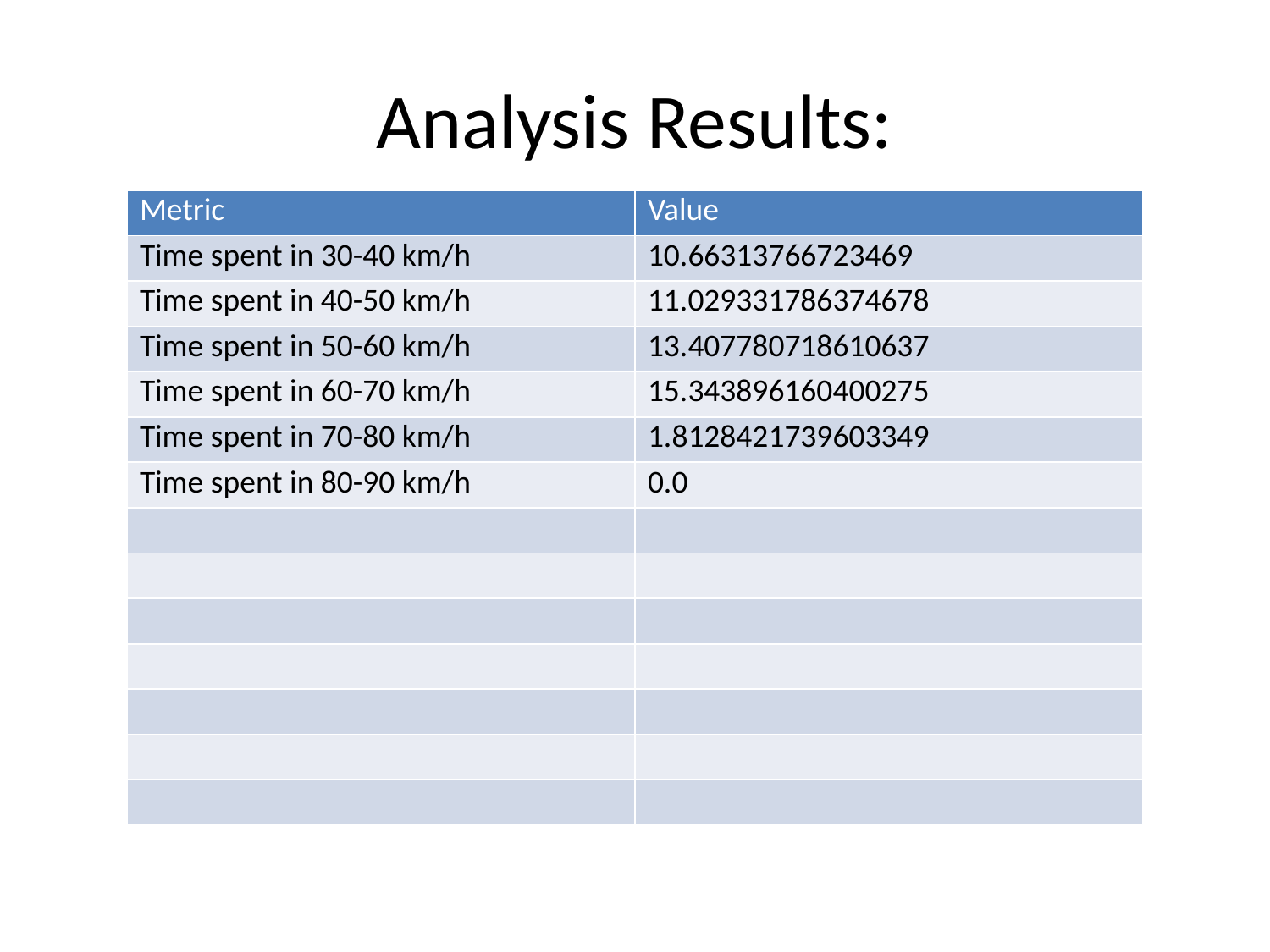

# Analysis Results:
| Metric | Value |
| --- | --- |
| Time spent in 30-40 km/h | 10.66313766723469 |
| Time spent in 40-50 km/h | 11.029331786374678 |
| Time spent in 50-60 km/h | 13.407780718610637 |
| Time spent in 60-70 km/h | 15.343896160400275 |
| Time spent in 70-80 km/h | 1.8128421739603349 |
| Time spent in 80-90 km/h | 0.0 |
|  |  |
|  |  |
|  |  |
|  |  |
|  |  |
|  |  |
|  |  |